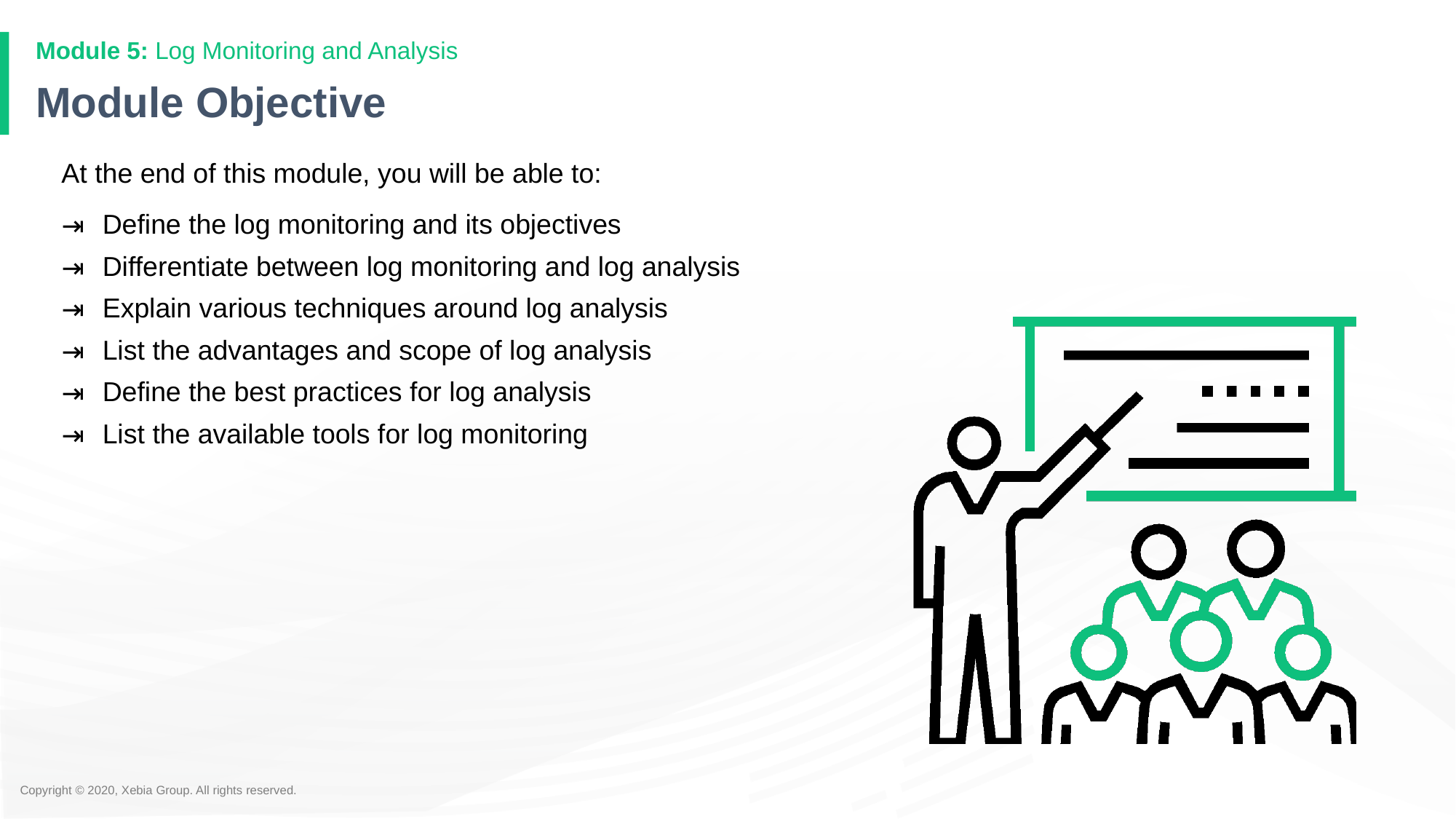

# Module Objective
At the end of this module, you will be able to:
Define the log monitoring and its objectives
Differentiate between log monitoring and log analysis
Explain various techniques around log analysis
List the advantages and scope of log analysis
Define the best practices for log analysis
List the available tools for log monitoring